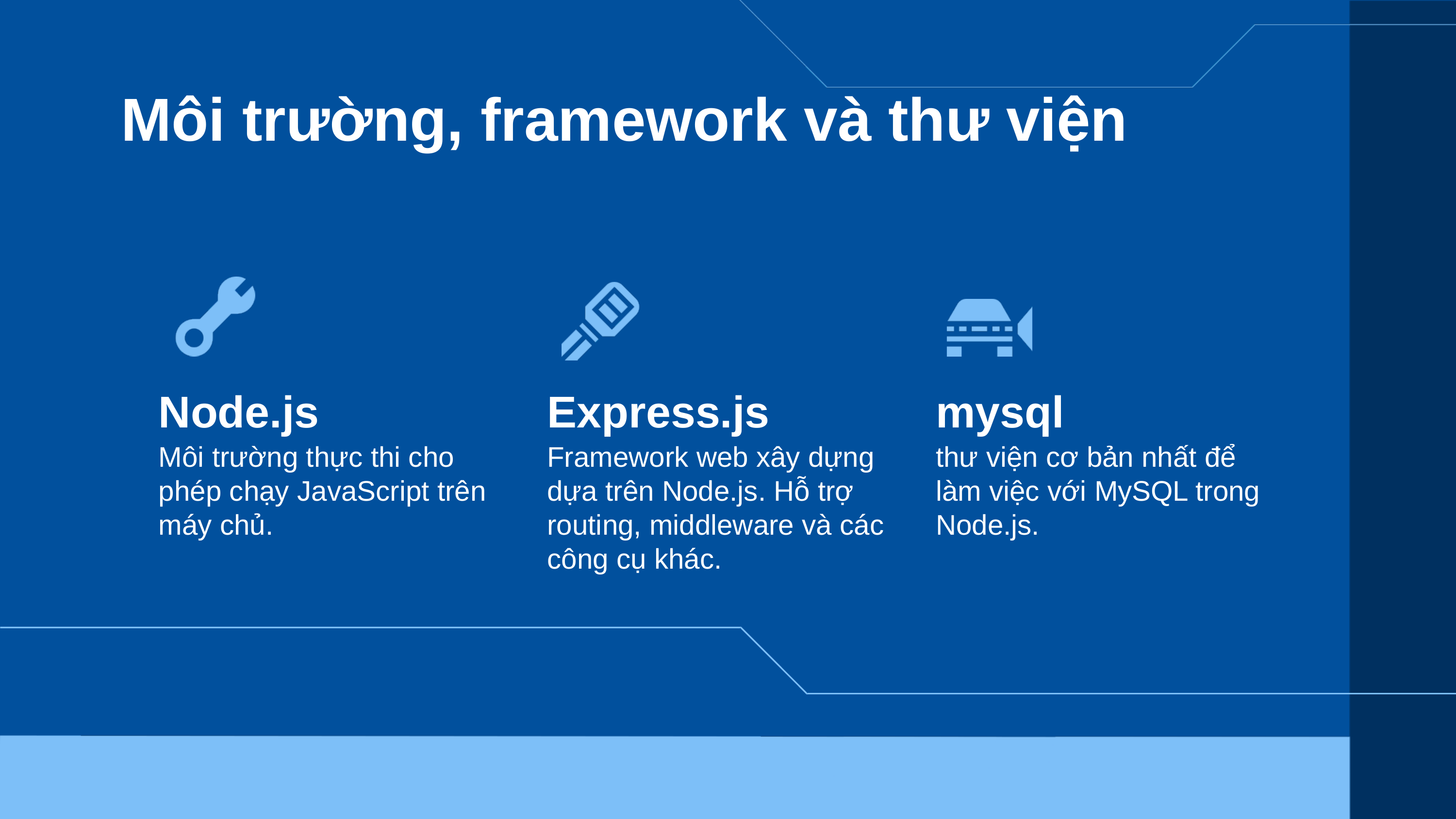

Môi trường, framework và thư viện

Node.js
Express.js
mysql
Môi trường thực thi cho phép chạy JavaScript trên máy chủ.
Framework web xây dựng dựa trên Node.js. Hỗ trợ routing, middleware và các công cụ khác.
thư viện cơ bản nhất để làm việc với MySQL trong Node.js.